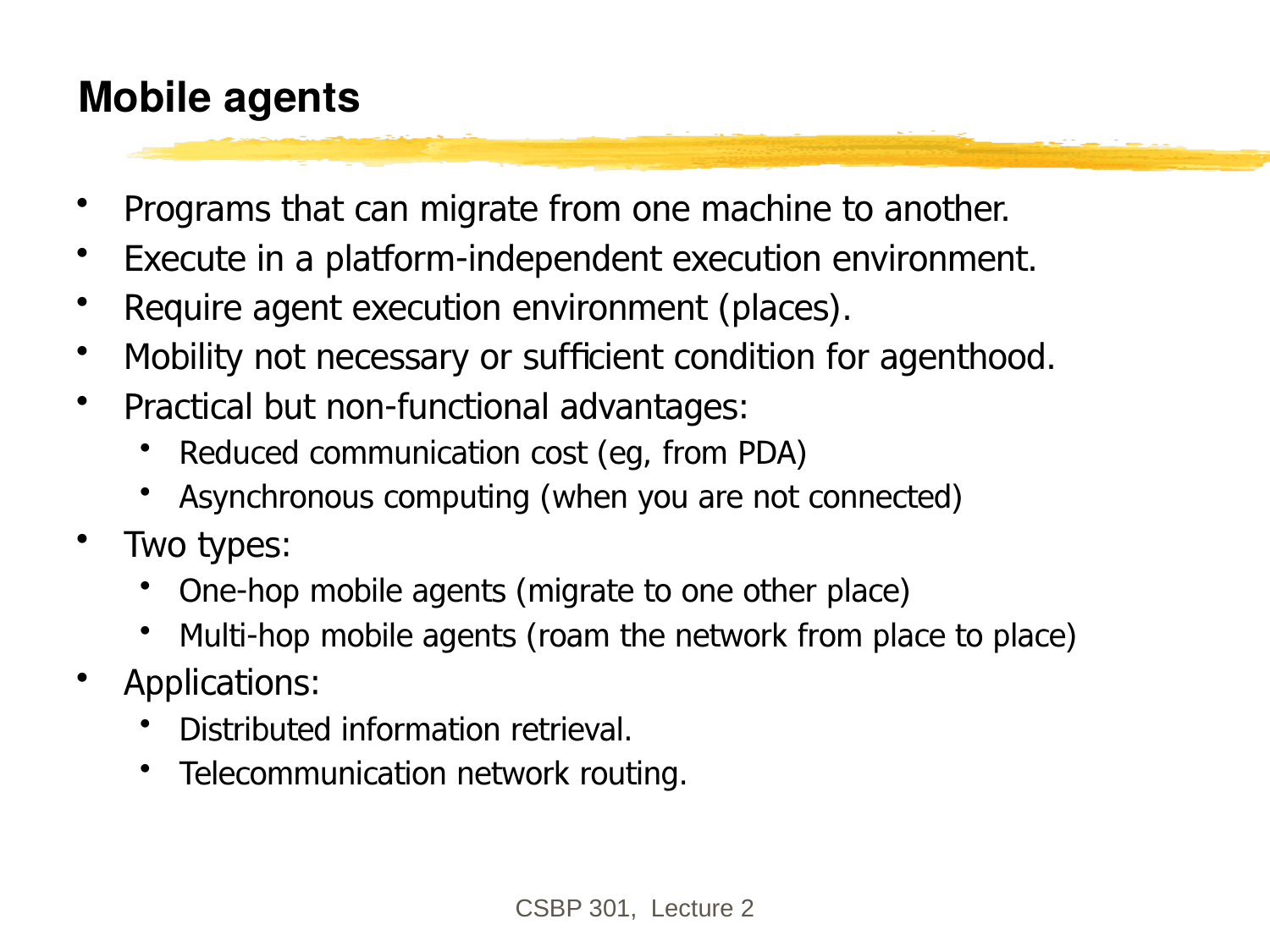

CSBP 301,  Lecture 2
# Mobile agents
Programs that can migrate from one machine to another.
Execute in a platform-independent execution environment.
Require agent execution environment (places).
Mobility not necessary or sufficient condition for agenthood.
Practical but non-functional advantages:
Reduced communication cost (eg, from PDA)
Asynchronous computing (when you are not connected)
Two types:
One-hop mobile agents (migrate to one other place)
Multi-hop mobile agents (roam the network from place to place)
Applications:
Distributed information retrieval.
Telecommunication network routing.